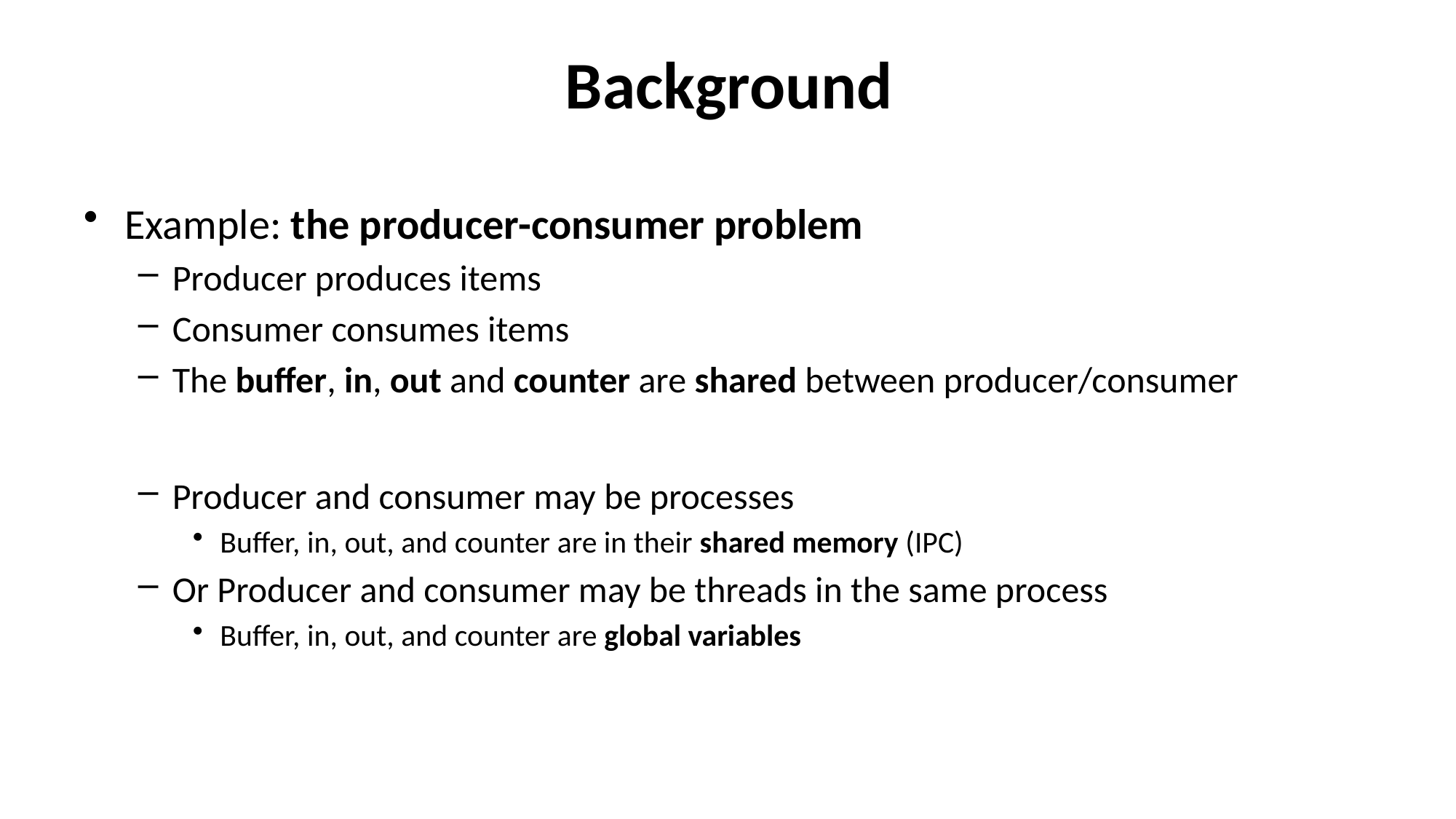

# Background
Example: the producer-consumer problem
Producer produces items
Consumer consumes items
The buffer, in, out and counter are shared between producer/consumer

Producer and consumer may be processes
Buffer, in, out, and counter are in their shared memory (IPC)
Or Producer and consumer may be threads in the same process
Buffer, in, out, and counter are global variables